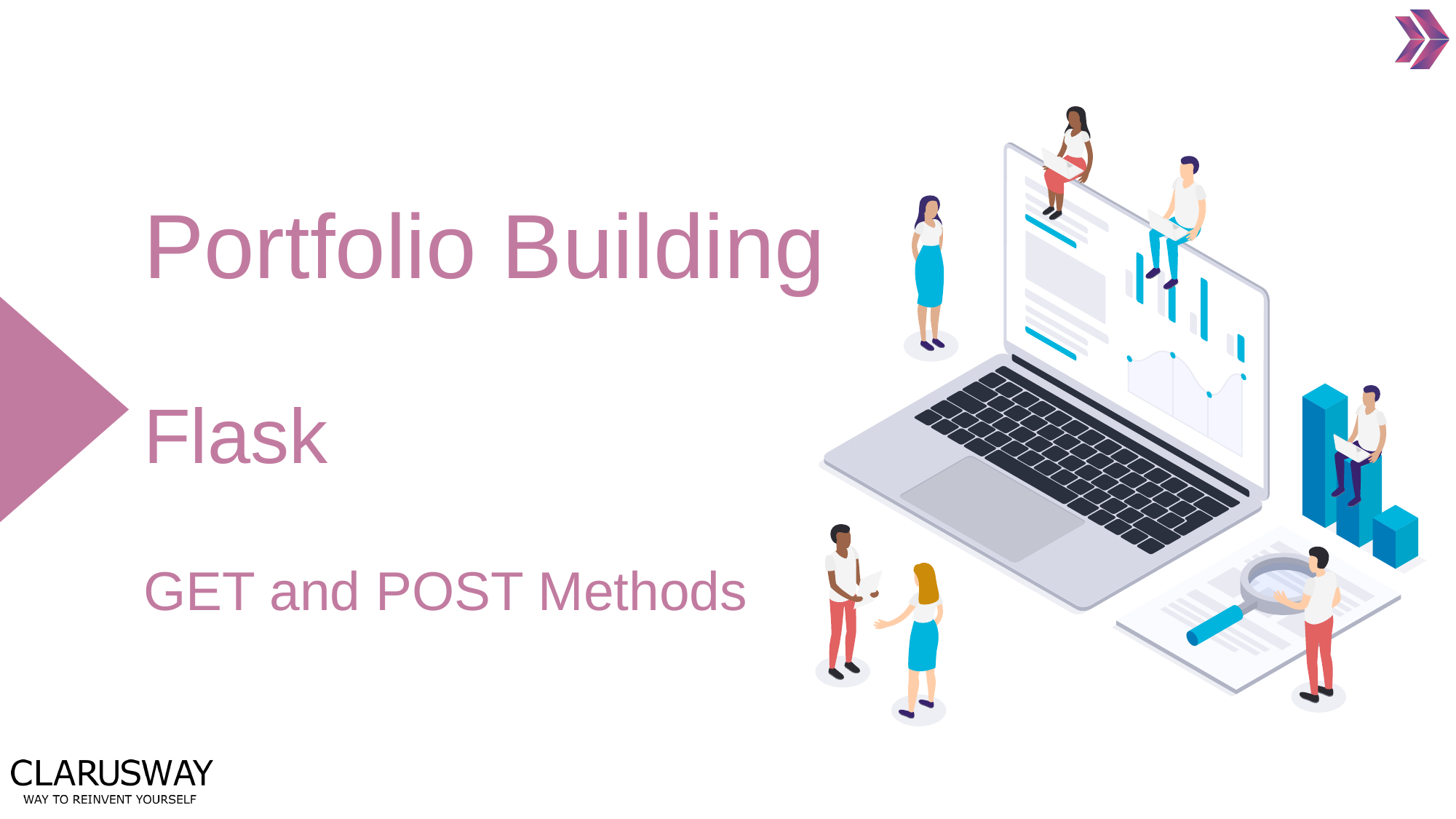

# Portfolio Building

Flask
GET and POST Methods